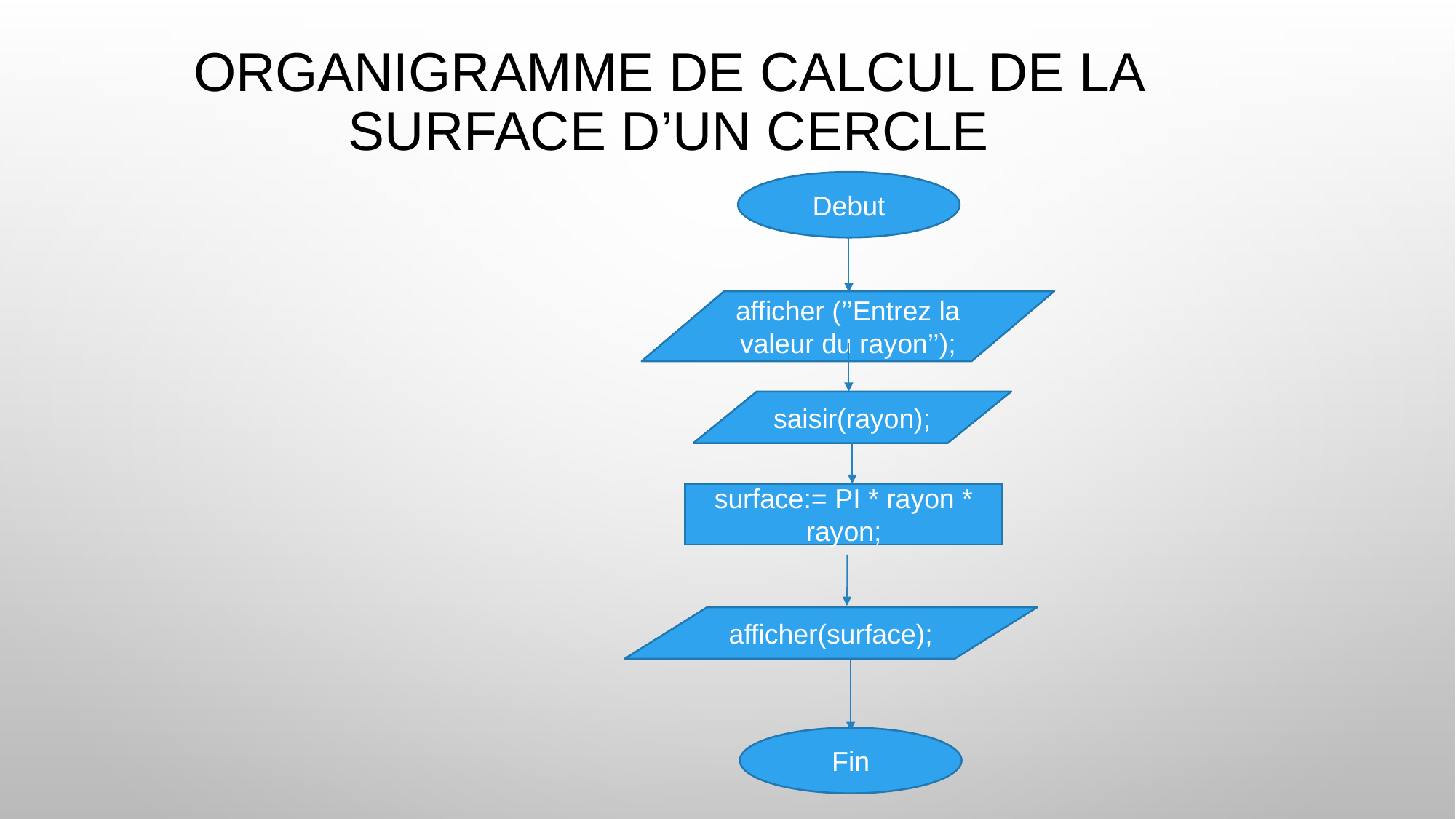

# Organigramme de calcul de la surface d’un cercle
Debut
afficher (’’Entrez la valeur du rayon’’);
saisir(rayon);
surface:= PI * rayon * rayon;
afficher(surface);
Fin